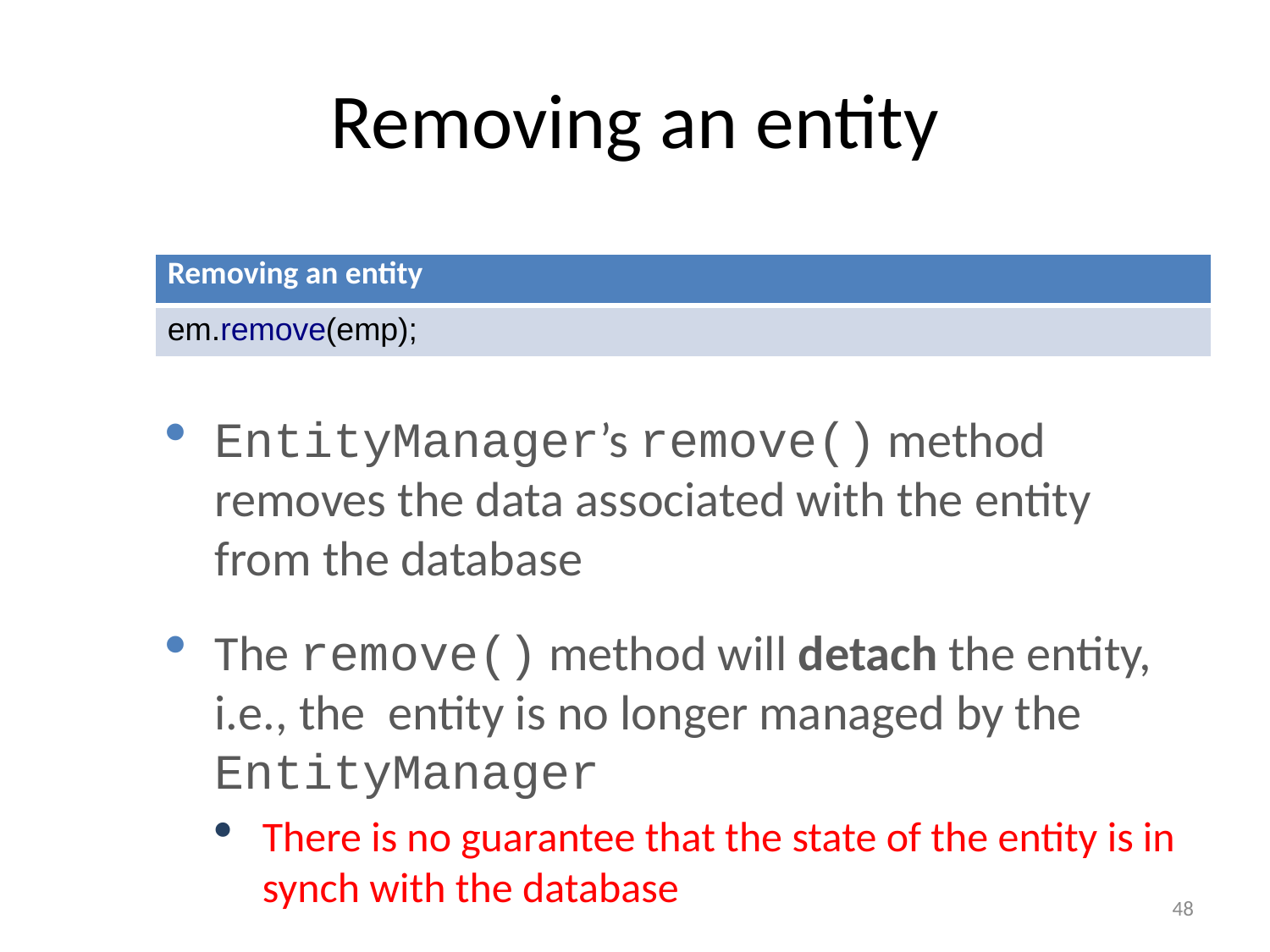

# Removing an entity
| Removing an entity |
| --- |
| em.remove(emp); |
EntityManager’s remove() method removes the data associated with the entity from the database
The remove() method will detach the entity, i.e., the  entity is no longer managed by the EntityManager
There is no guarantee that the state of the entity is in synch with the database

48